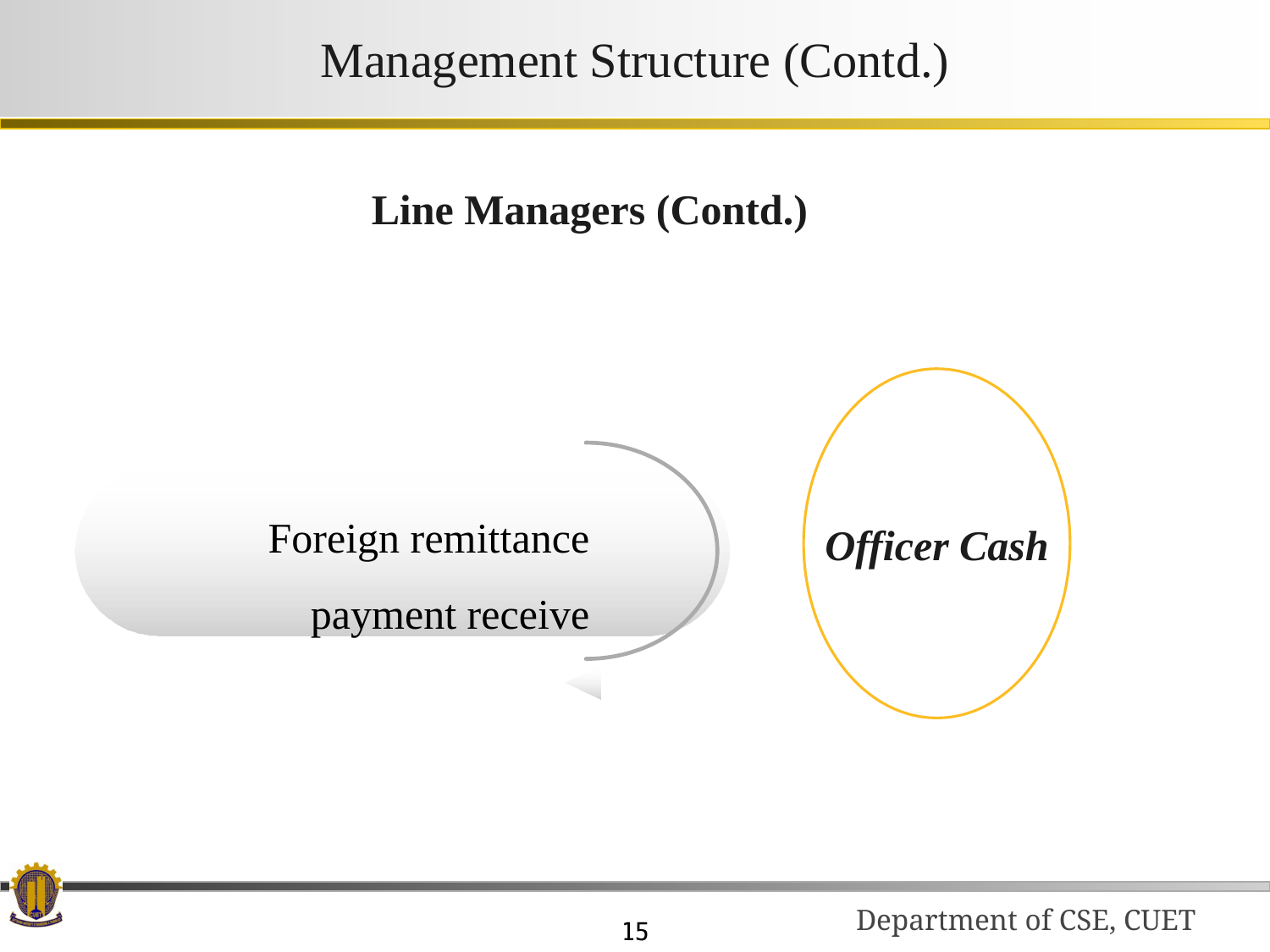

# Management Structure (Contd.)
 Line Managers (Contd.)
Officer Cash

Foreign remittance payment receive